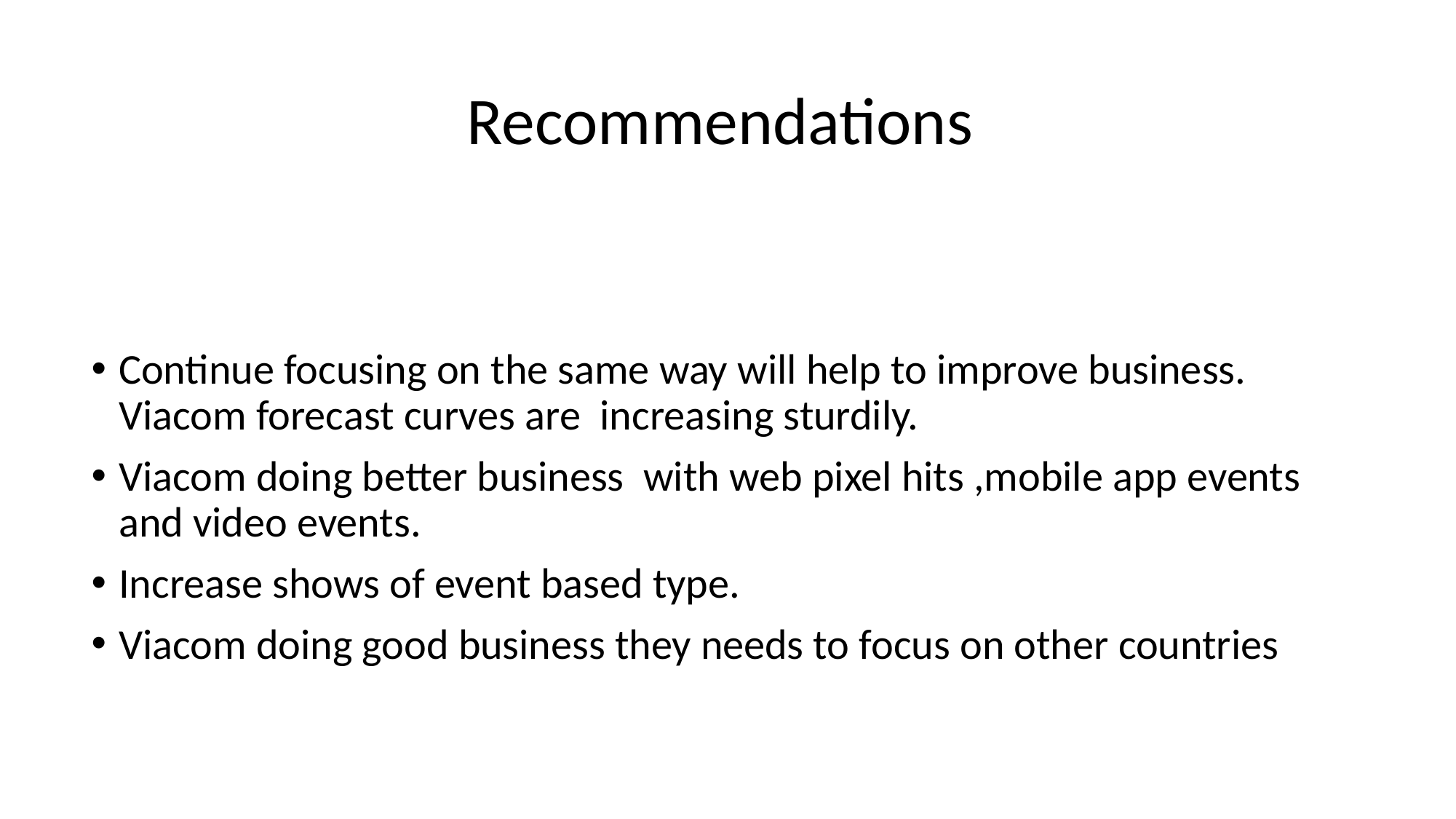

# Recommendations
Continue focusing on the same way will help to improve business. Viacom forecast curves are  increasing sturdily.
Viacom doing better business  with web pixel hits ,mobile app events and video events.
Increase shows of event based type.
Viacom doing good business they needs to focus on other countries